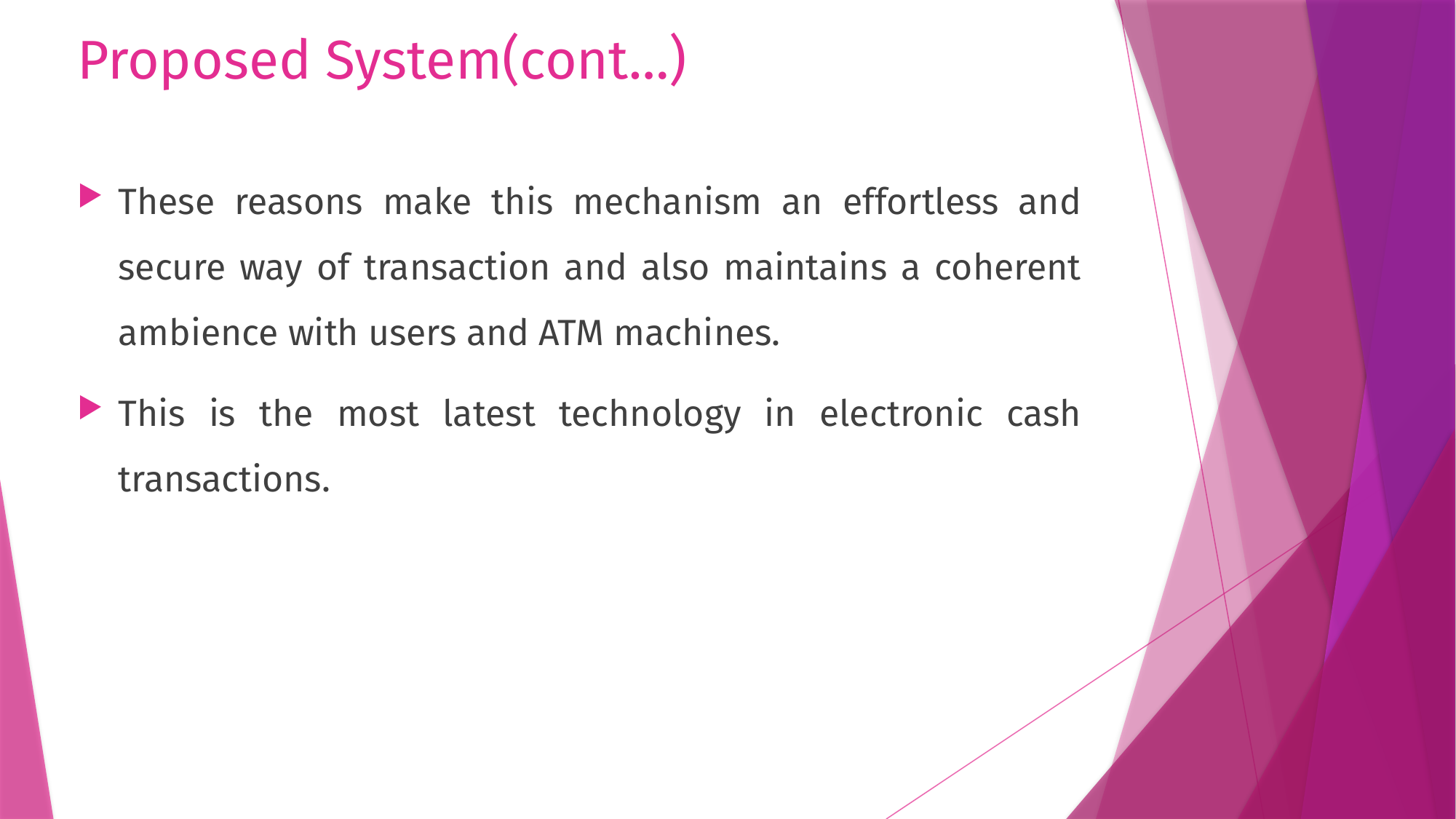

# Proposed System(cont…)
These reasons make this mechanism an effortless and secure way of transaction and also maintains a coherent ambience with users and ATM machines.
This is the most latest technology in electronic cash transactions.